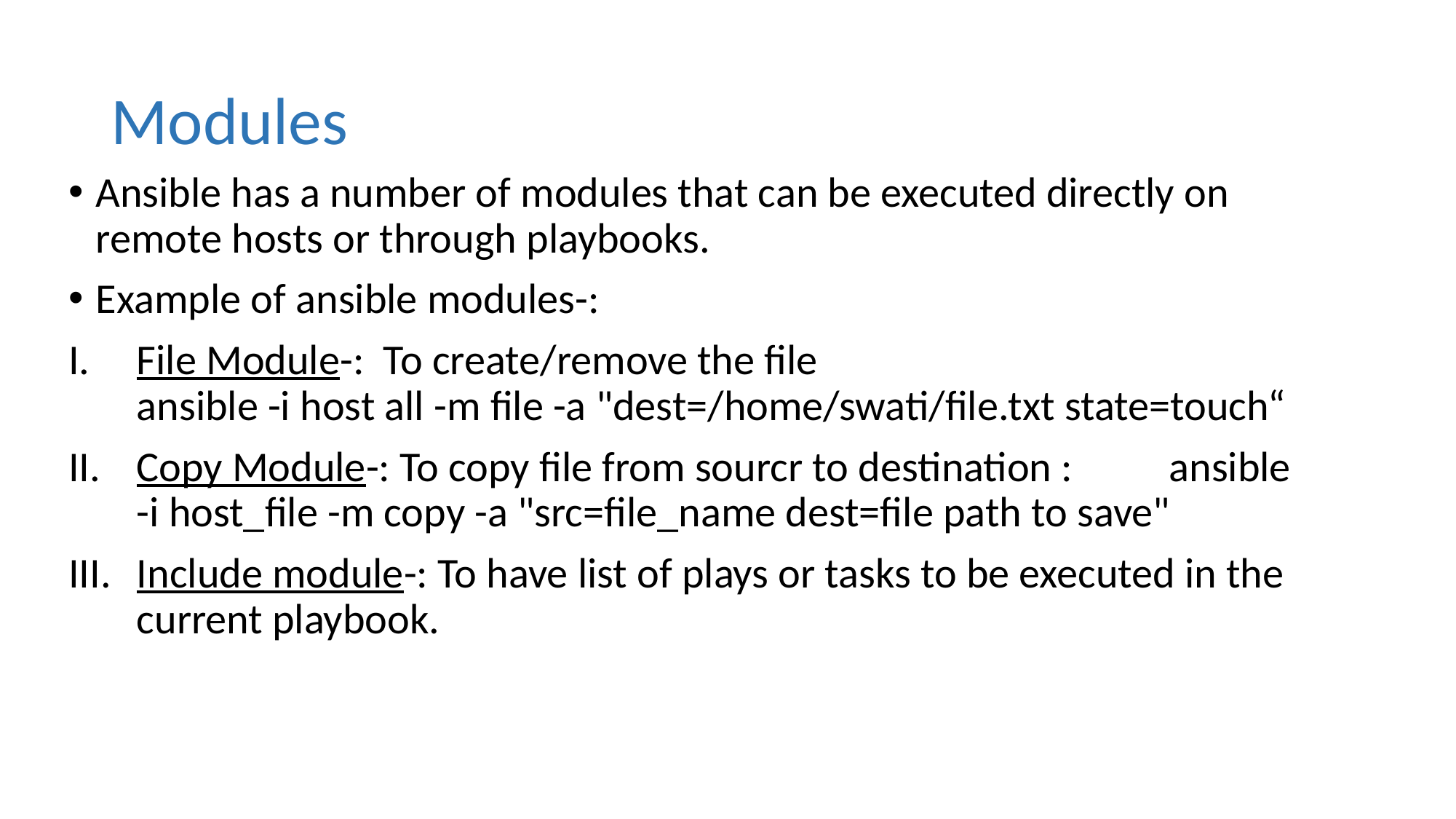

# Modules
Ansible has a number of modules that can be executed directly on remote hosts or through playbooks.
Example of ansible modules-:
File Module-:  To create/remove the file                                          ansible -i host all -m file -a "dest=/home/swati/file.txt state=touch“
Copy Module-: To copy file from sourcr to destination :          ansible -i host_file -m copy -a "src=file_name dest=file path to save"
Include module-: To have list of plays or tasks to be executed in the current playbook.